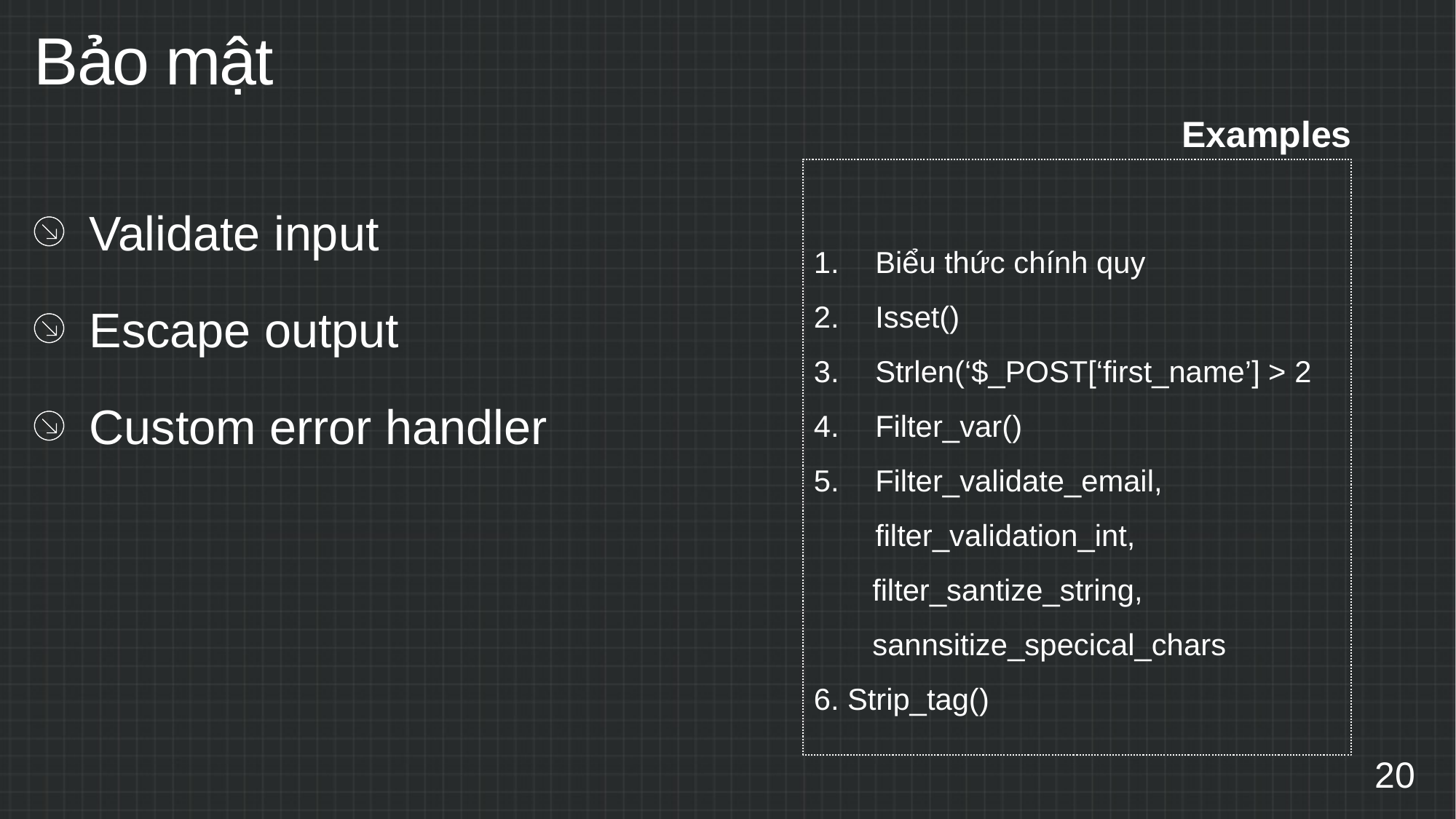

Bảo mật
Examples

Biểu thức chính quy
Isset()
Strlen(‘$_POST[‘first_name’] > 2
Filter_var()
Filter_validate_email, filter_validation_int,
       filter_santize_string,
       sannsitize_specical_chars
6. Strip_tag()
Validate input
Escape output
Custom error handler
20